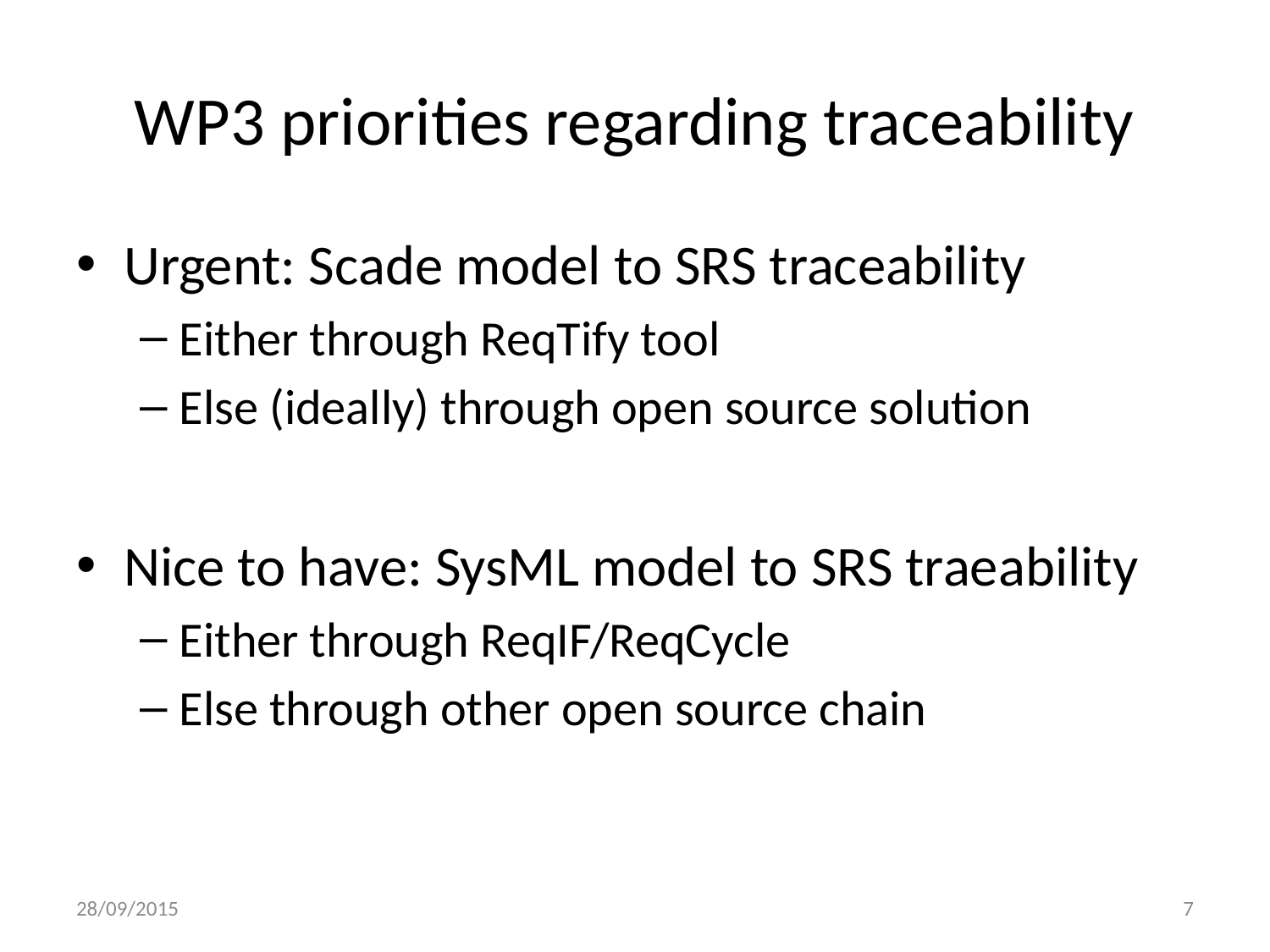

# WP3 priorities regarding traceability
Urgent: Scade model to SRS traceability
Either through ReqTify tool
Else (ideally) through open source solution

Nice to have: SysML model to SRS traeability
Either through ReqIF/ReqCycle
Else through other open source chain
28/09/2015
7